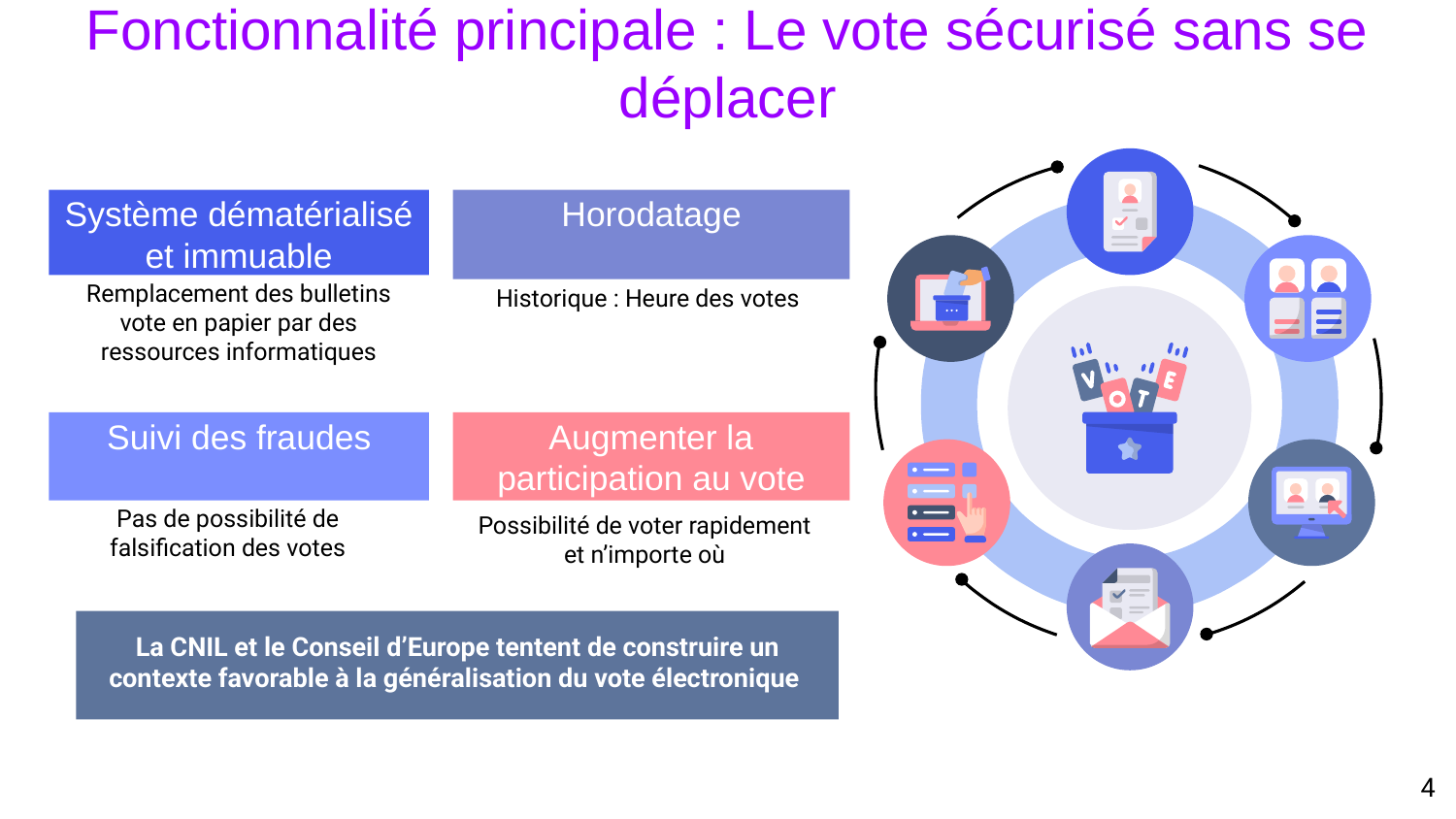

# Fonctionnalité principale : Le vote sécurisé sans se déplacer

Système dématérialisé et immuable
Remplacement des bulletins vote en papier par des ressources informatiques

Horodatage
Historique : Heure des votes

Suivi des fraudes
Pas de possibilité de falsification des votes
Augmenter la participation au vote
Possibilité de voter rapidement et n’importe où

La CNIL et le Conseil d’Europe tentent de construire un contexte favorable à la généralisation du vote électronique
4